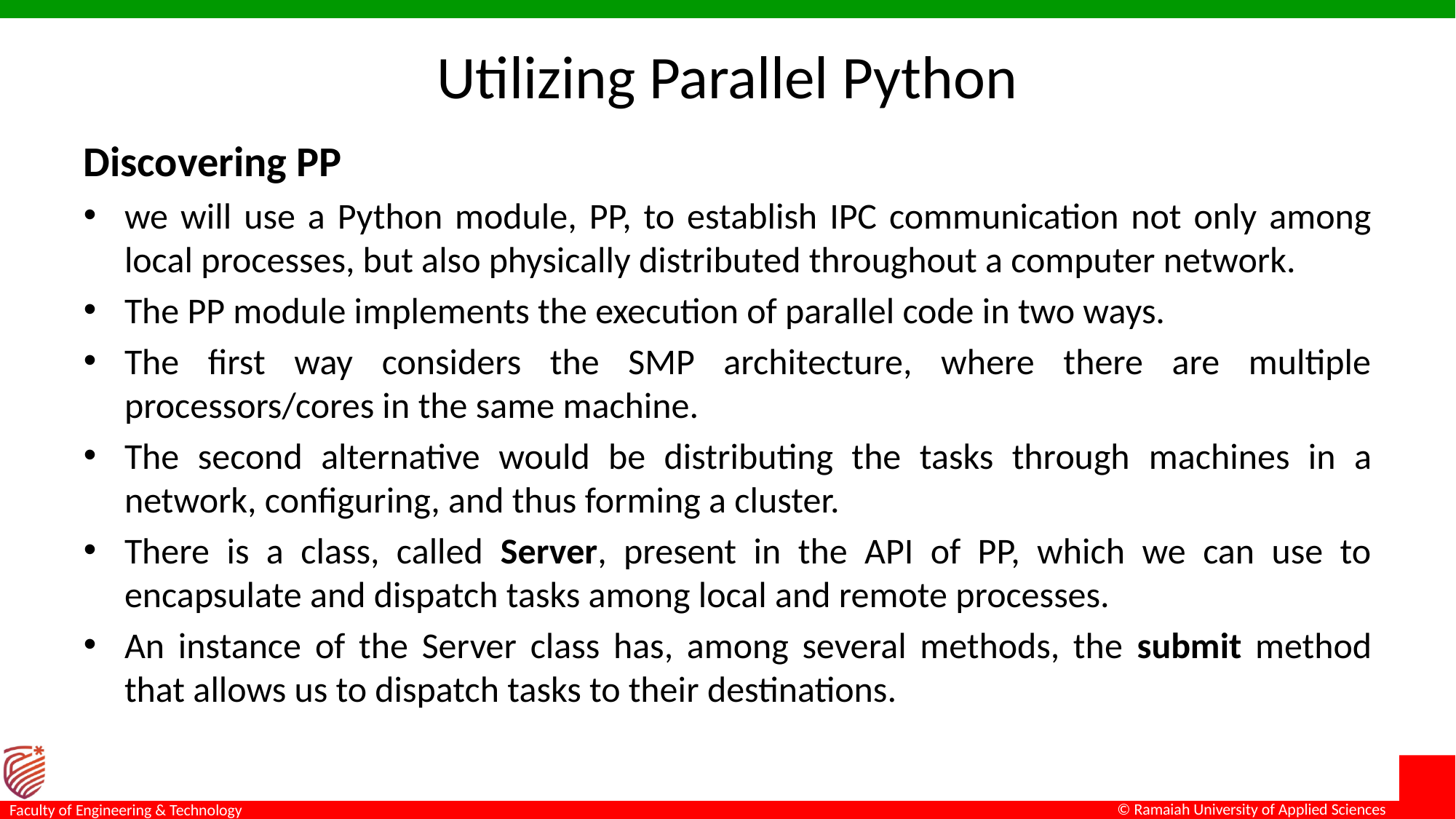

# Utilizing Parallel Python
Discovering PP
we will use a Python module, PP, to establish IPC communication not only among local processes, but also physically distributed throughout a computer network.
The PP module implements the execution of parallel code in two ways.
The first way considers the SMP architecture, where there are multiple processors/cores in the same machine.
The second alternative would be distributing the tasks through machines in a network, configuring, and thus forming a cluster.
There is a class, called Server, present in the API of PP, which we can use to encapsulate and dispatch tasks among local and remote processes.
An instance of the Server class has, among several methods, the submit method that allows us to dispatch tasks to their destinations.